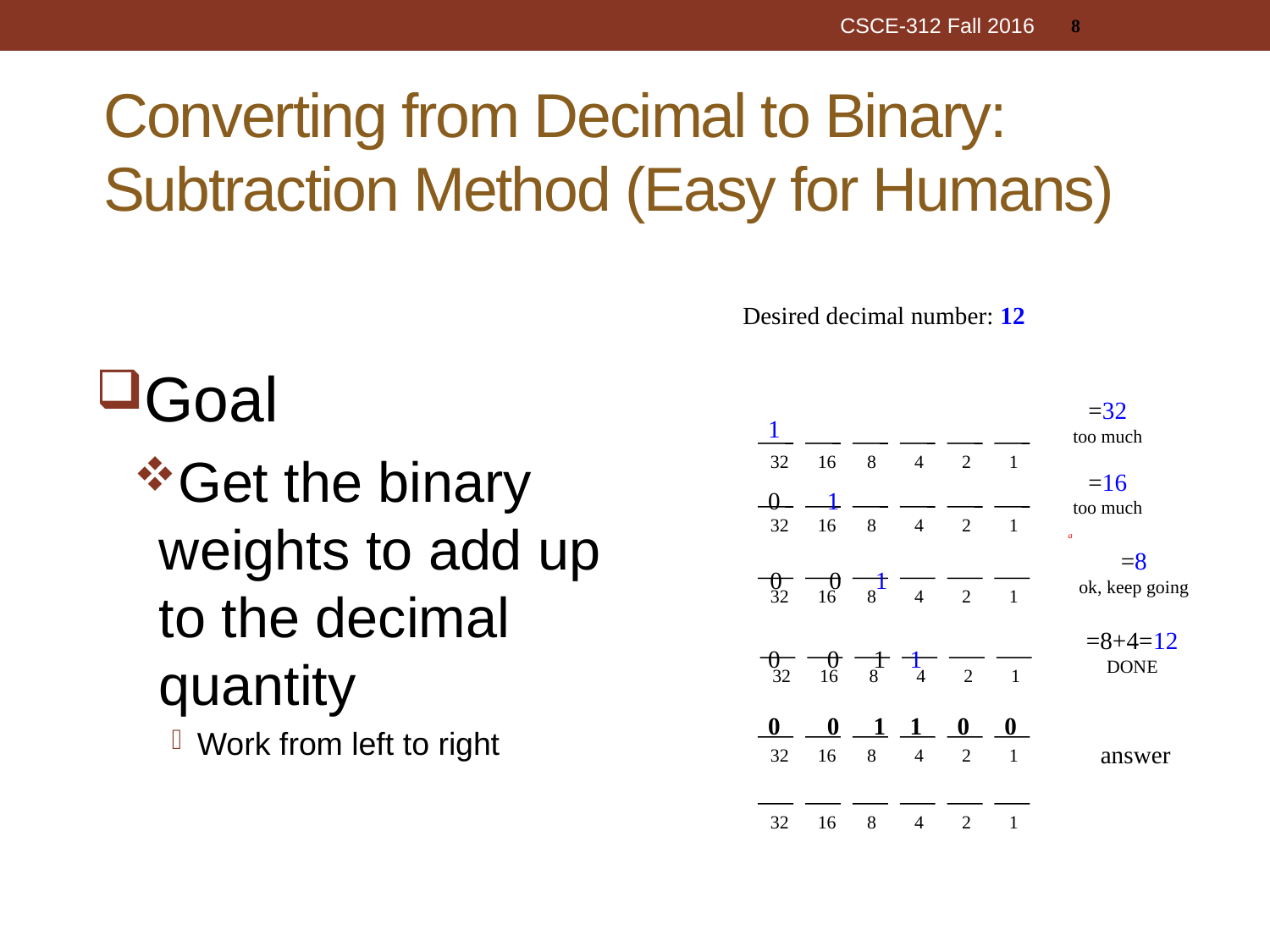

8
CSCE-312 Fall 2016
# Converting from Decimal to Binary: Subtraction Method (Easy for Humans)
Desired decimal number: 12

32

16
8
4
2
1
Goal
Get the binary weights to add up to the decimal quantity
Work from left to right
=32
too much
1
32

16
8
4
2
1
=16
too much
0
1
32

16
8
4
2
1
a
=8
ok, keep going
0
0
1
32

16
8
4
2
1
=8+4=12
DONE
0
0
1
1
32

16
8
4
2
1
0
0
1
1
0
0
answer
32

16
8
4
2
1